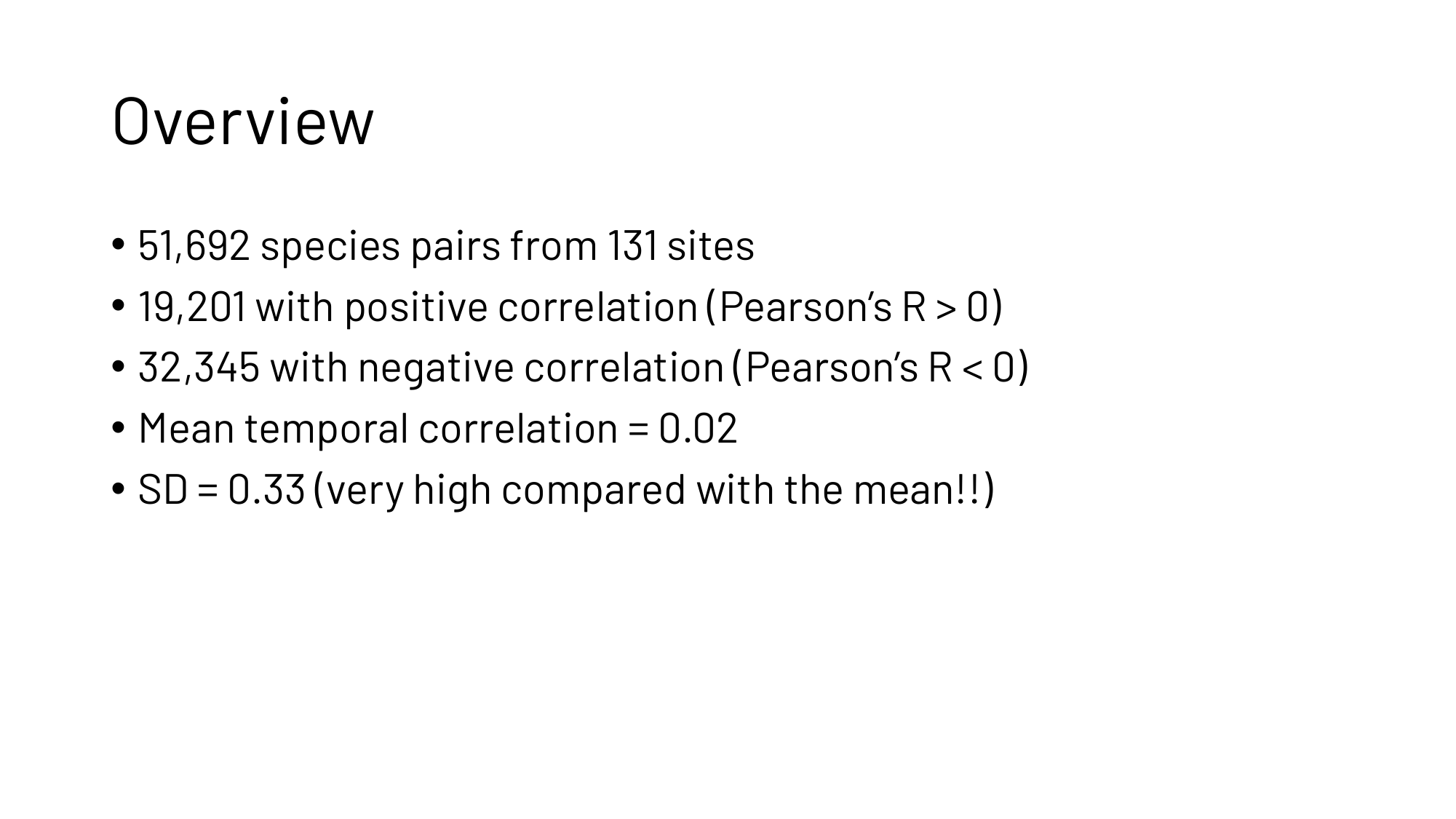

# Overview
51,692 species pairs from 131 sites
19,201 with positive correlation (Pearson’s R > 0)
32,345 with negative correlation (Pearson’s R < 0)
Mean temporal correlation = 0.02
SD = 0.33 (very high compared with the mean!!)